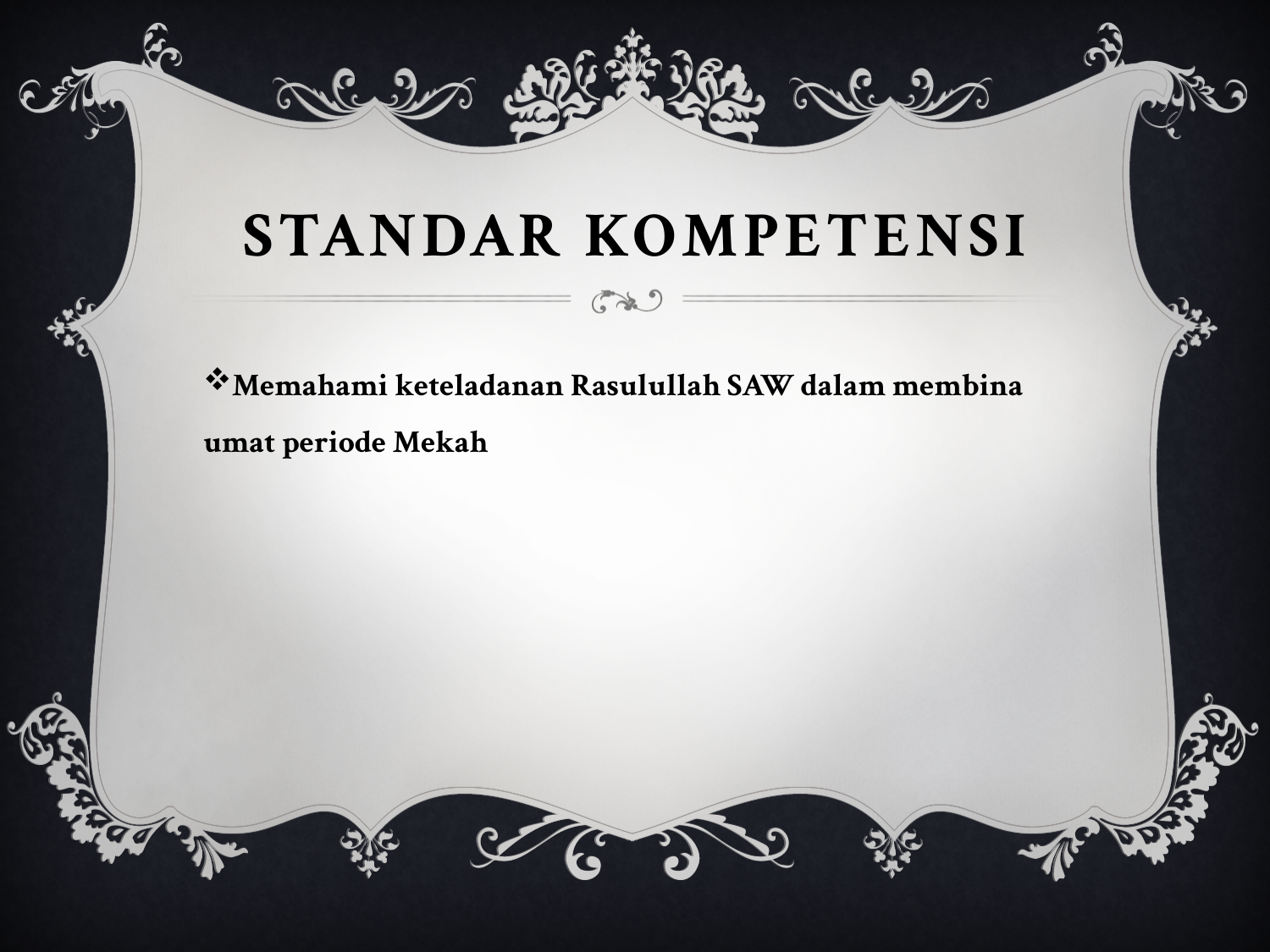

# Standar kompetensi
Memahami keteladanan Rasulullah SAW dalam membina umat periode Mekah